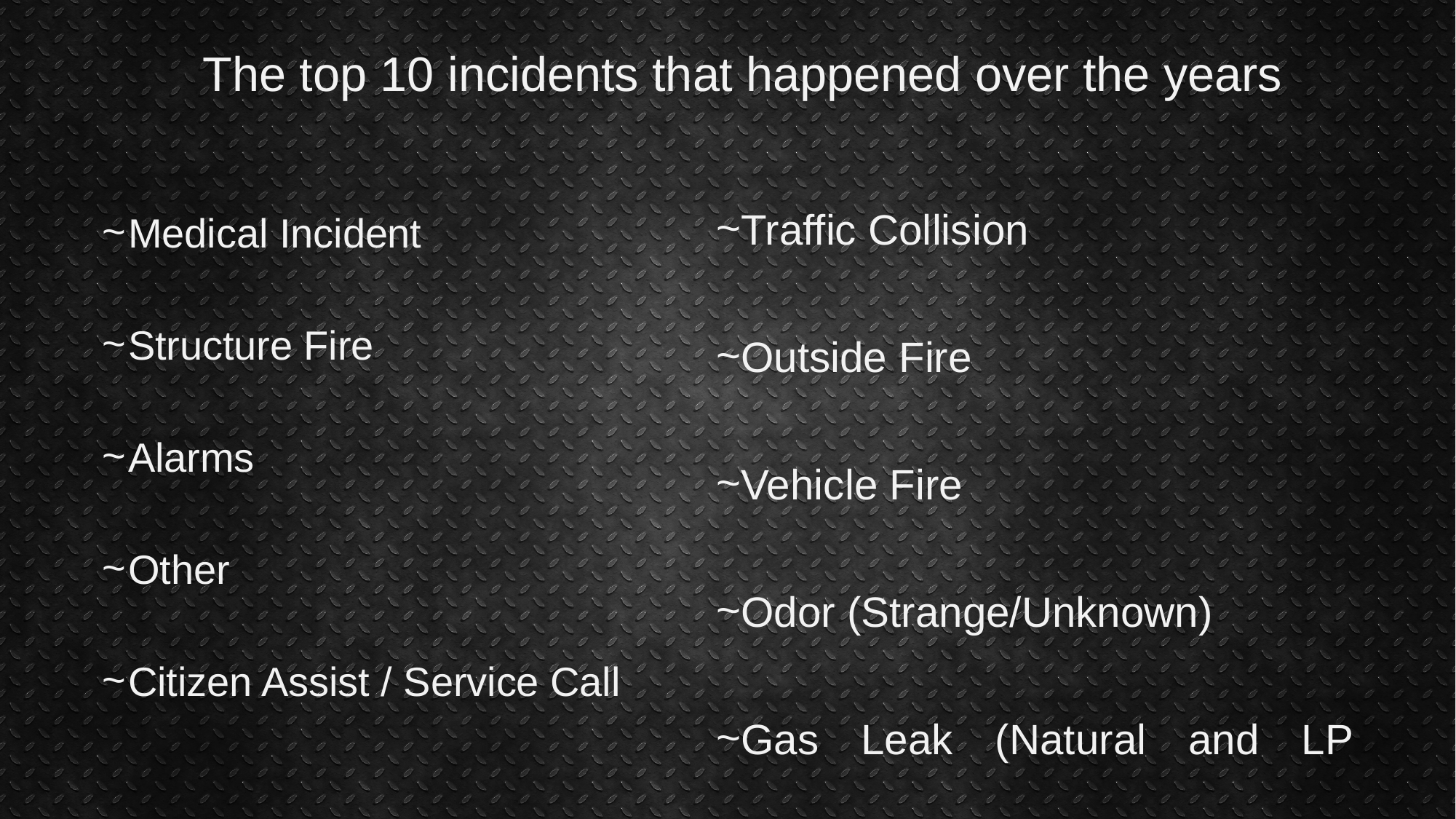

# The top 10 incidents that happened over the years
Traffic Collision
Outside Fire
Vehicle Fire
Odor (Strange/Unknown)
Gas Leak (Natural and LP Gases)

Medical Incident
Structure Fire
Alarms
Other
Citizen Assist / Service Call